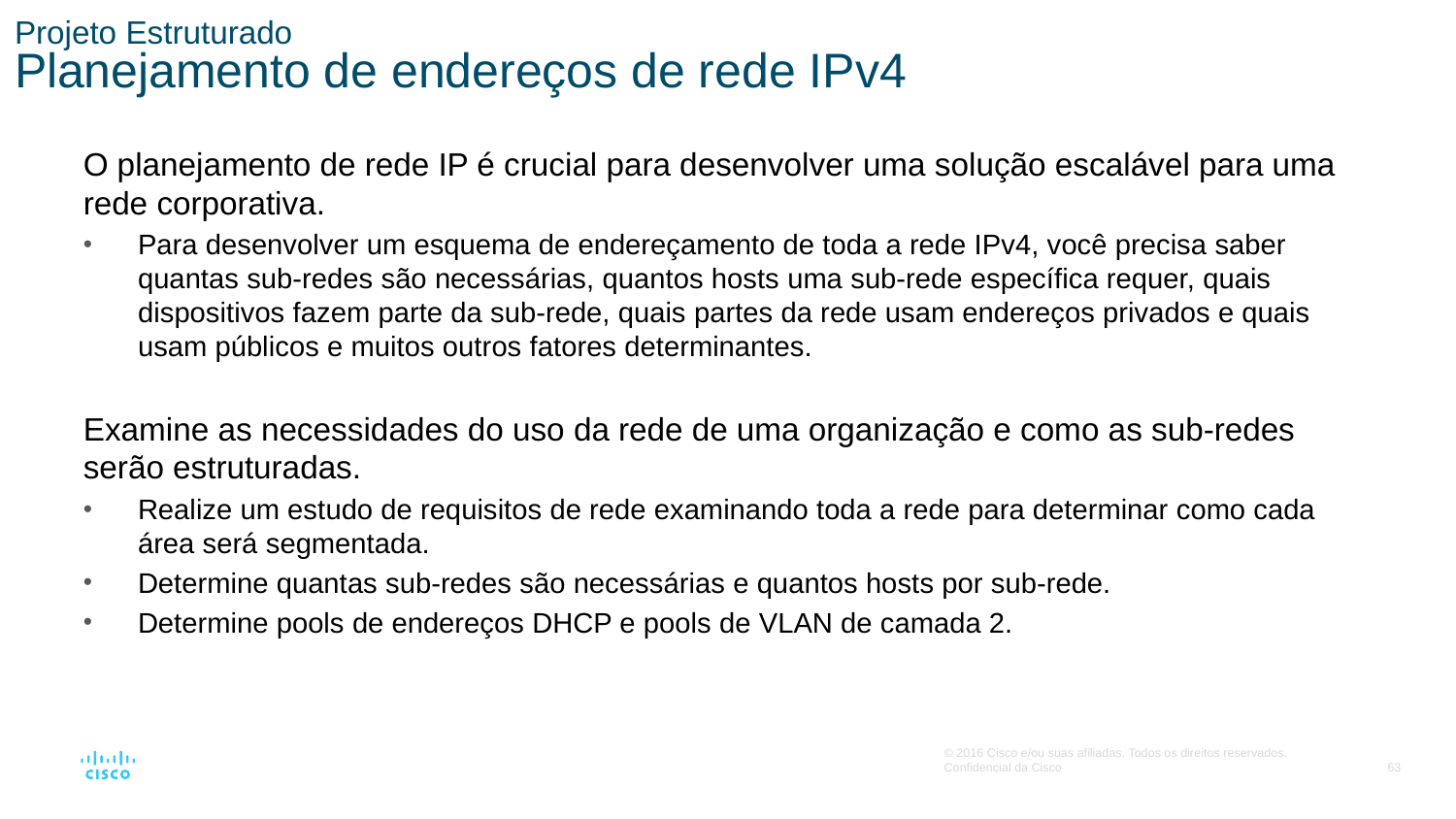

# Projeto Estruturado Planejamento de endereços de rede IPv4
O planejamento de rede IP é crucial para desenvolver uma solução escalável para uma rede corporativa.
Para desenvolver um esquema de endereçamento de toda a rede IPv4, você precisa saber quantas sub-redes são necessárias, quantos hosts uma sub-rede específica requer, quais dispositivos fazem parte da sub-rede, quais partes da rede usam endereços privados e quais usam públicos e muitos outros fatores determinantes.

Examine as necessidades do uso da rede de uma organização e como as sub-redes serão estruturadas.
Realize um estudo de requisitos de rede examinando toda a rede para determinar como cada área será segmentada.
Determine quantas sub-redes são necessárias e quantos hosts por sub-rede.
Determine pools de endereços DHCP e pools de VLAN de camada 2.